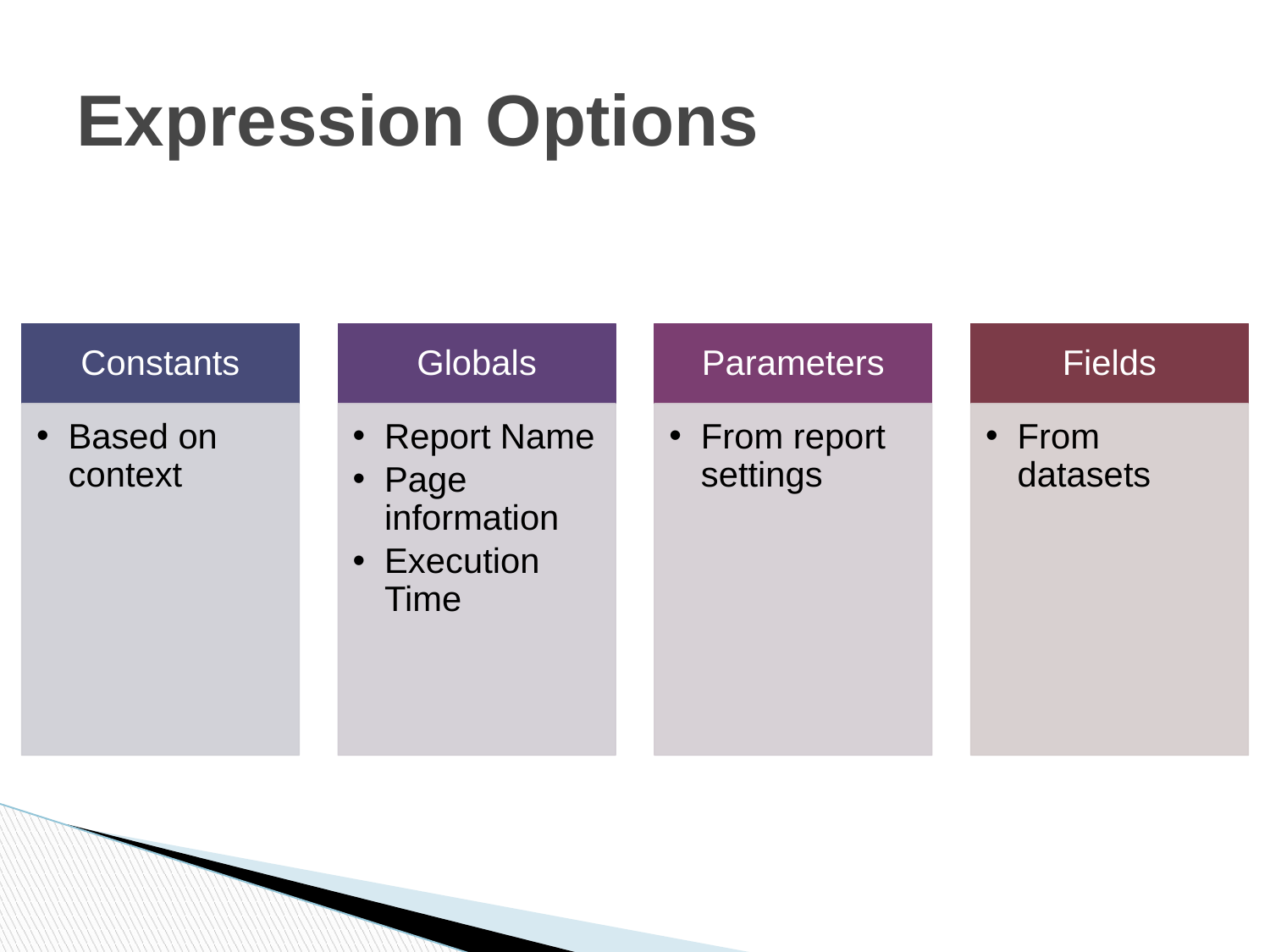

# Expression Options

Constants

Globals

Parameters

Fields

Based on context

Report Name
Page information
Execution Time

From report settings

From datasets